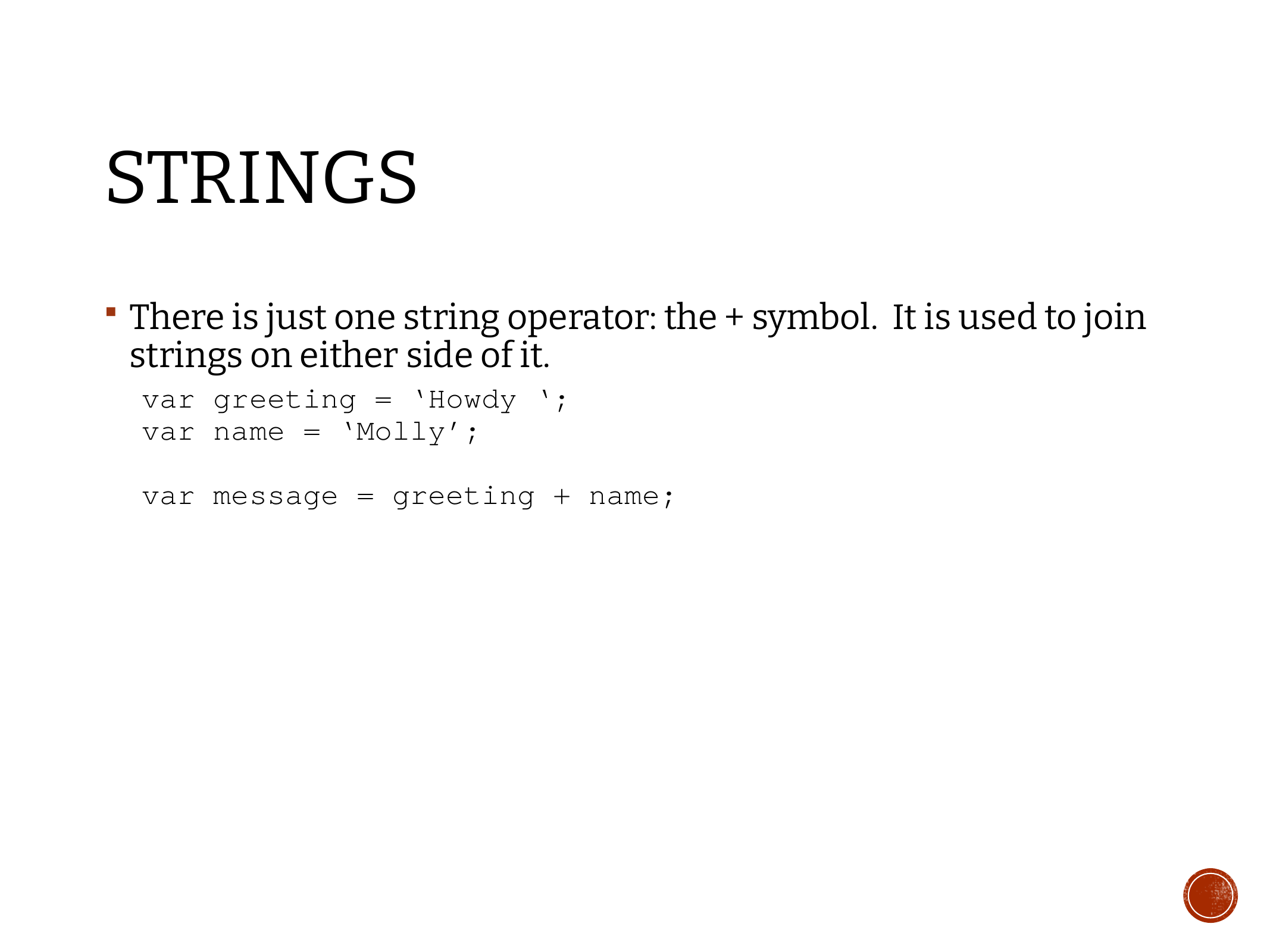

# Strings
There is just one string operator: the + symbol.  It is used to join strings on either side of it.
var greeting = ‘Howdy ‘;
var name = ‘Molly’;
var message = greeting + name;